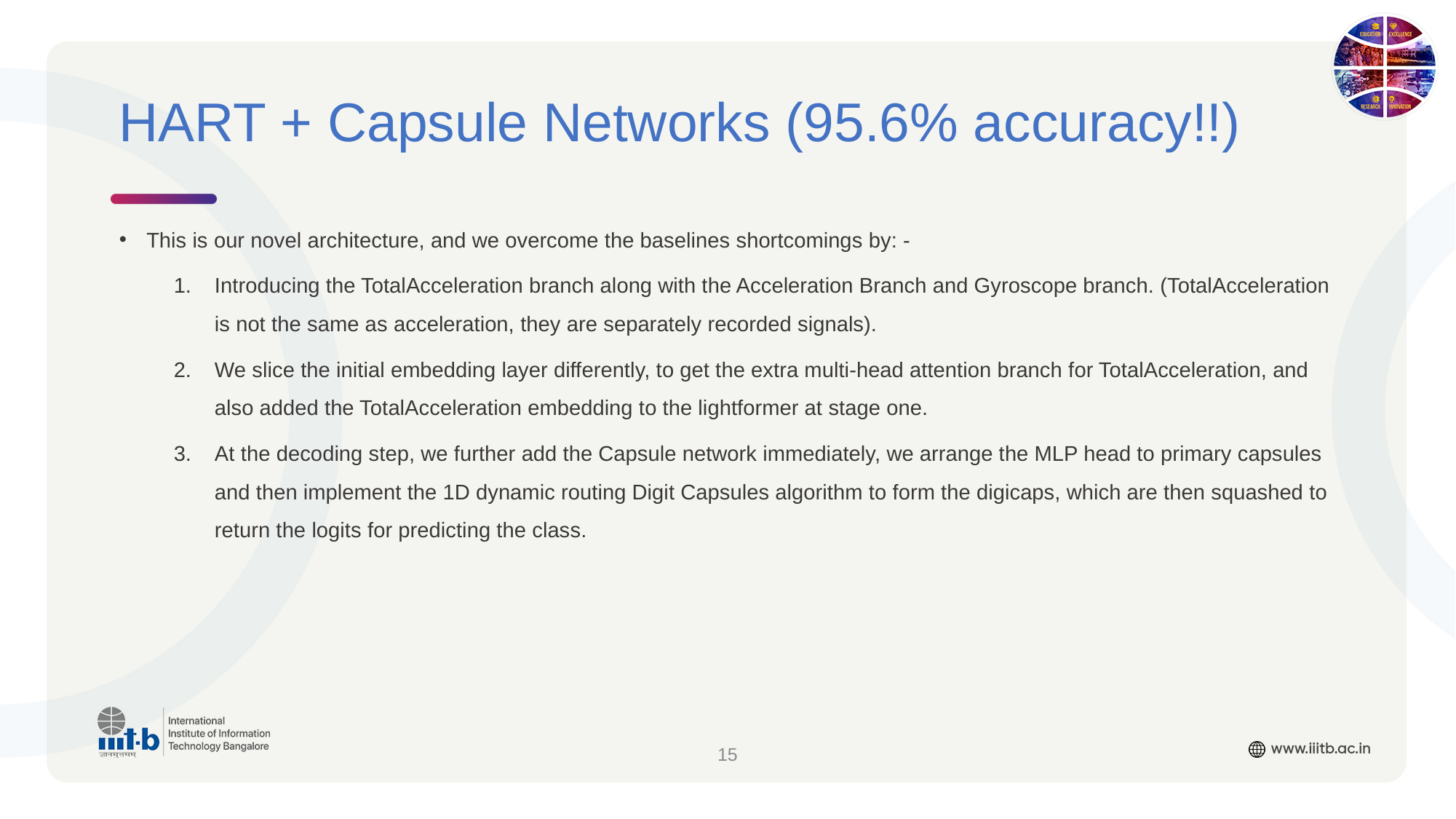

# HART + Capsule Networks (95.6% accuracy!!)
This is our novel architecture, and we overcome the baselines shortcomings by: -
Introducing the TotalAcceleration branch along with the Acceleration Branch and Gyroscope branch. (TotalAcceleration is not the same as acceleration, they are separately recorded signals).
We slice the initial embedding layer differently, to get the extra multi-head attention branch for TotalAcceleration, and also added the TotalAcceleration embedding to the lightformer at stage one.
At the decoding step, we further add the Capsule network immediately, we arrange the MLP head to primary capsules and then implement the 1D dynamic routing Digit Capsules algorithm to form the digicaps, which are then squashed to return the logits for predicting the class.
15